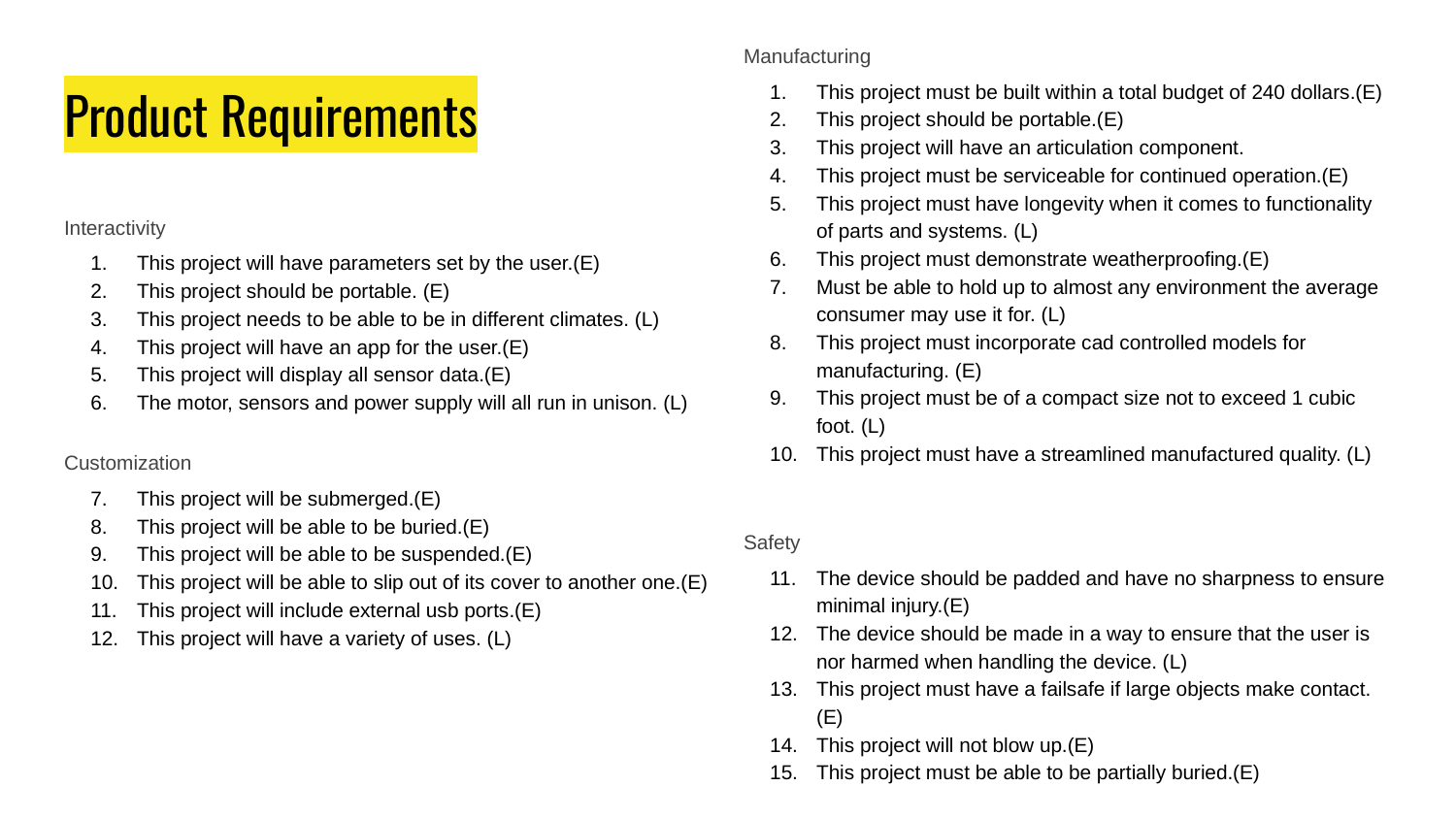

Manufacturing
This project must be built within a total budget of 240 dollars.(E)
This project should be portable.(E)
This project will have an articulation component.
This project must be serviceable for continued operation.(E)
This project must have longevity when it comes to functionality of parts and systems. (L)
This project must demonstrate weatherproofing.(E)
Must be able to hold up to almost any environment the average consumer may use it for. (L)
This project must incorporate cad controlled models for manufacturing. (E)
This project must be of a compact size not to exceed 1 cubic foot. (L)
This project must have a streamlined manufactured quality. (L)

Safety
The device should be padded and have no sharpness to ensure minimal injury.(E)
The device should be made in a way to ensure that the user is nor harmed when handling the device. (L)
This project must have a failsafe if large objects make contact.(E)
This project will not blow up.(E)
This project must be able to be partially buried.(E)

# Product Requirements
Interactivity
This project will have parameters set by the user.(E)
This project should be portable. (E)
This project needs to be able to be in different climates. (L)
This project will have an app for the user.(E)
This project will display all sensor data.(E)
The motor, sensors and power supply will all run in unison. (L)
Customization
This project will be submerged.(E)
This project will be able to be buried.(E)
This project will be able to be suspended.(E)
This project will be able to slip out of its cover to another one.(E)
This project will include external usb ports.(E)
This project will have a variety of uses. (L)